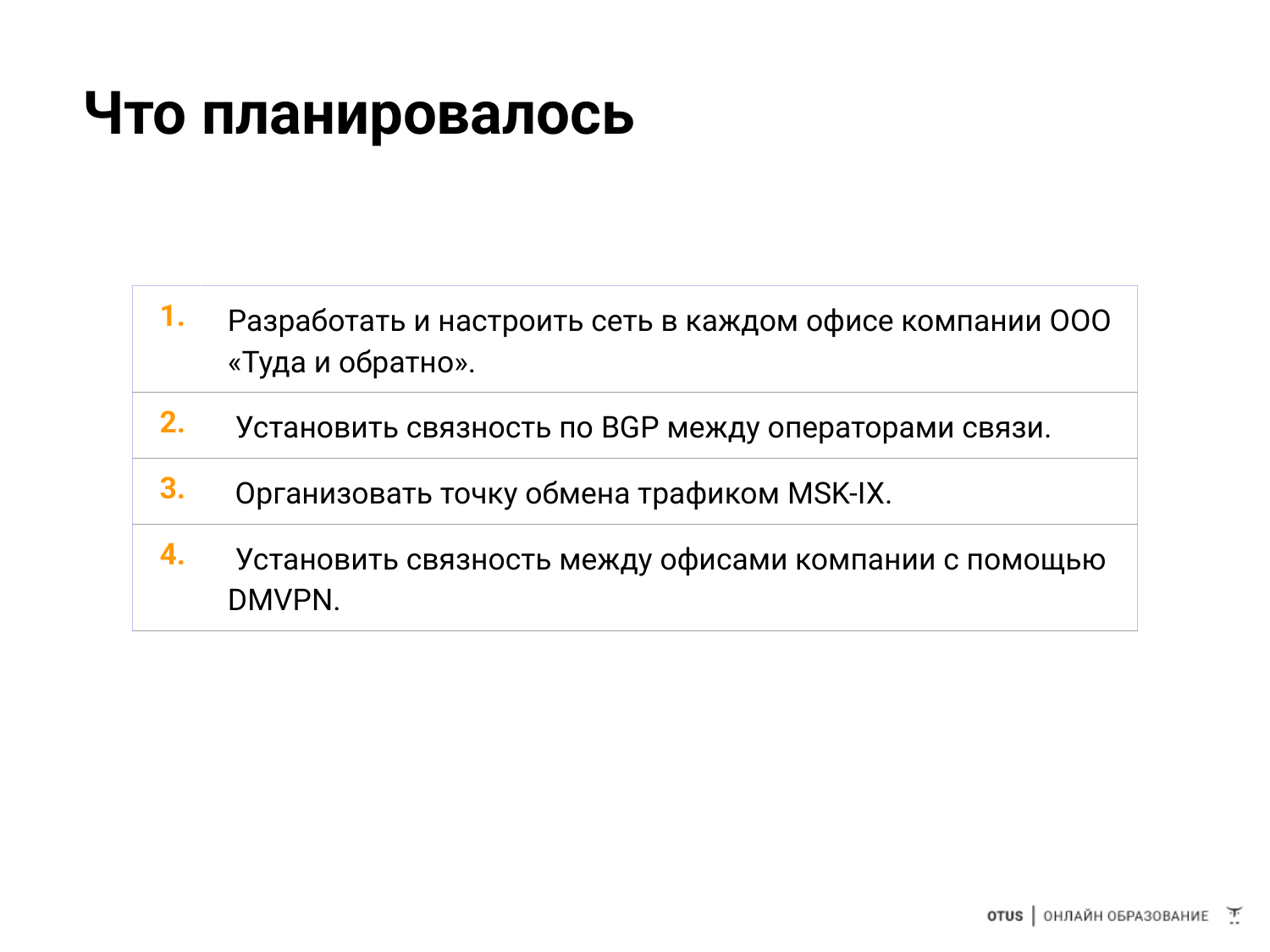

# Что планировалось
| 1. | Разработать и настроить сеть в каждом офисе компании ООО «Туда и обратно». |
| --- | --- |
| 2. | Установить связность по BGP между операторами связи. |
| 3. | Организовать точку обмена трафиком MSK-IX. |
| 4. | Установить связность между офисами компании с помощью DMVPN. |